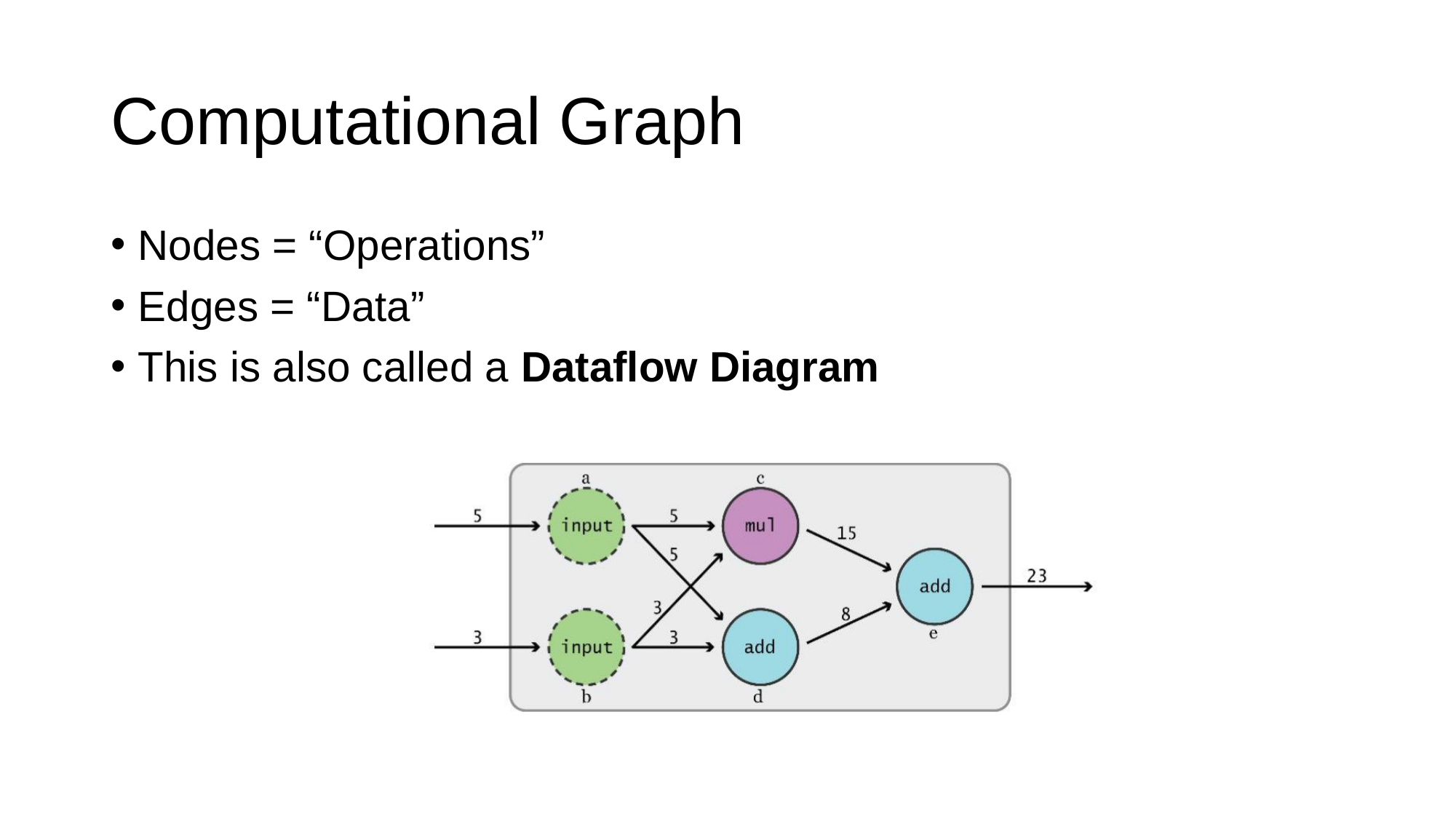

# Computational Graph
Nodes = “Operations”
Edges = “Data”
This is also called a Dataflow Diagram